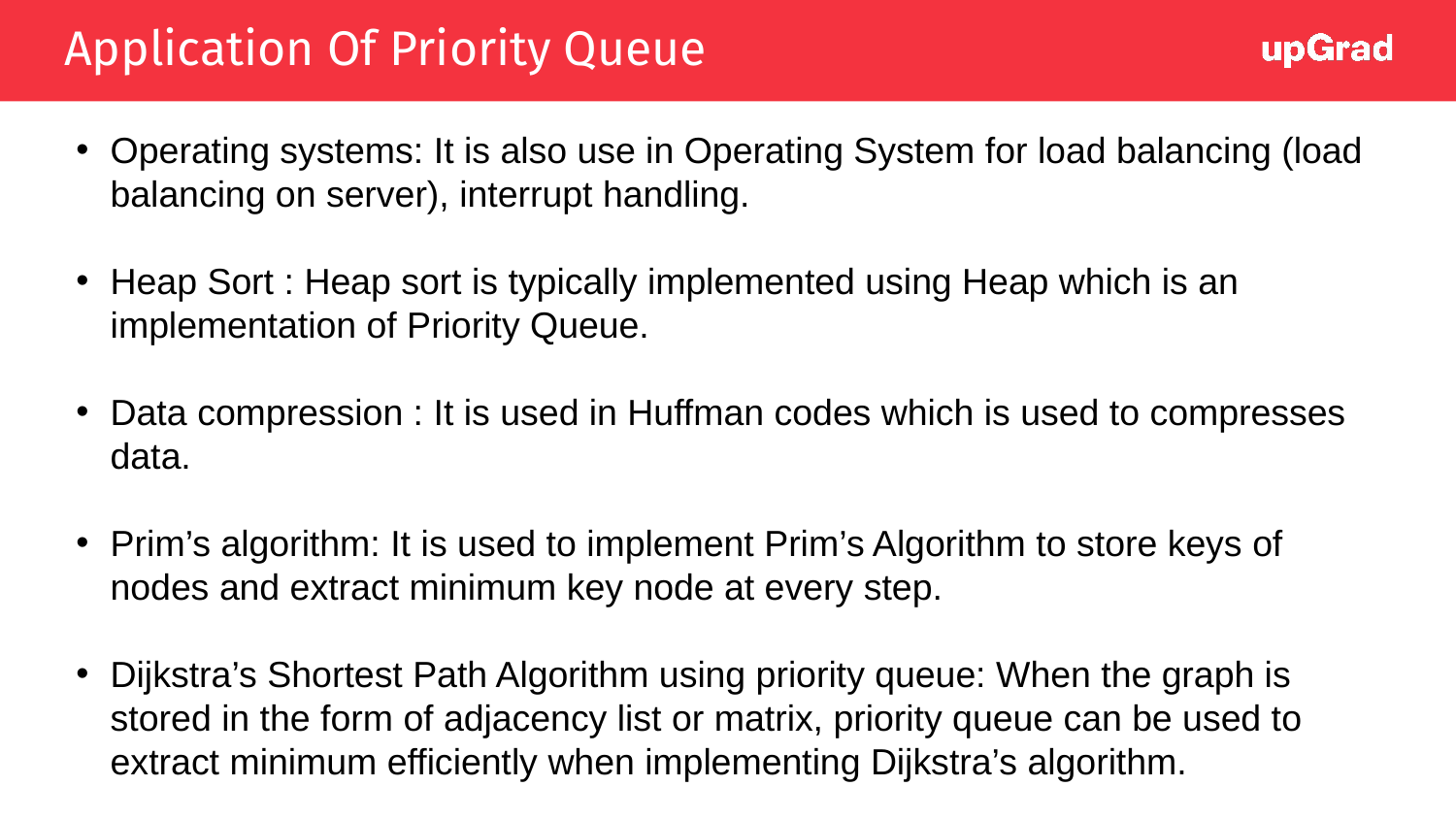

# Application Of Priority Queue

Operating systems: It is also use in Operating System for load balancing (load balancing on server), interrupt handling.

Heap Sort : Heap sort is typically implemented using Heap which is an implementation of Priority Queue.

Data compression : It is used in Huffman codes which is used to compresses data.

Prim’s algorithm: It is used to implement Prim’s Algorithm to store keys of nodes and extract minimum key node at every step.

Dijkstra’s Shortest Path Algorithm using priority queue: When the graph is stored in the form of adjacency list or matrix, priority queue can be used to extract minimum efficiently when implementing Dijkstra’s algorithm.